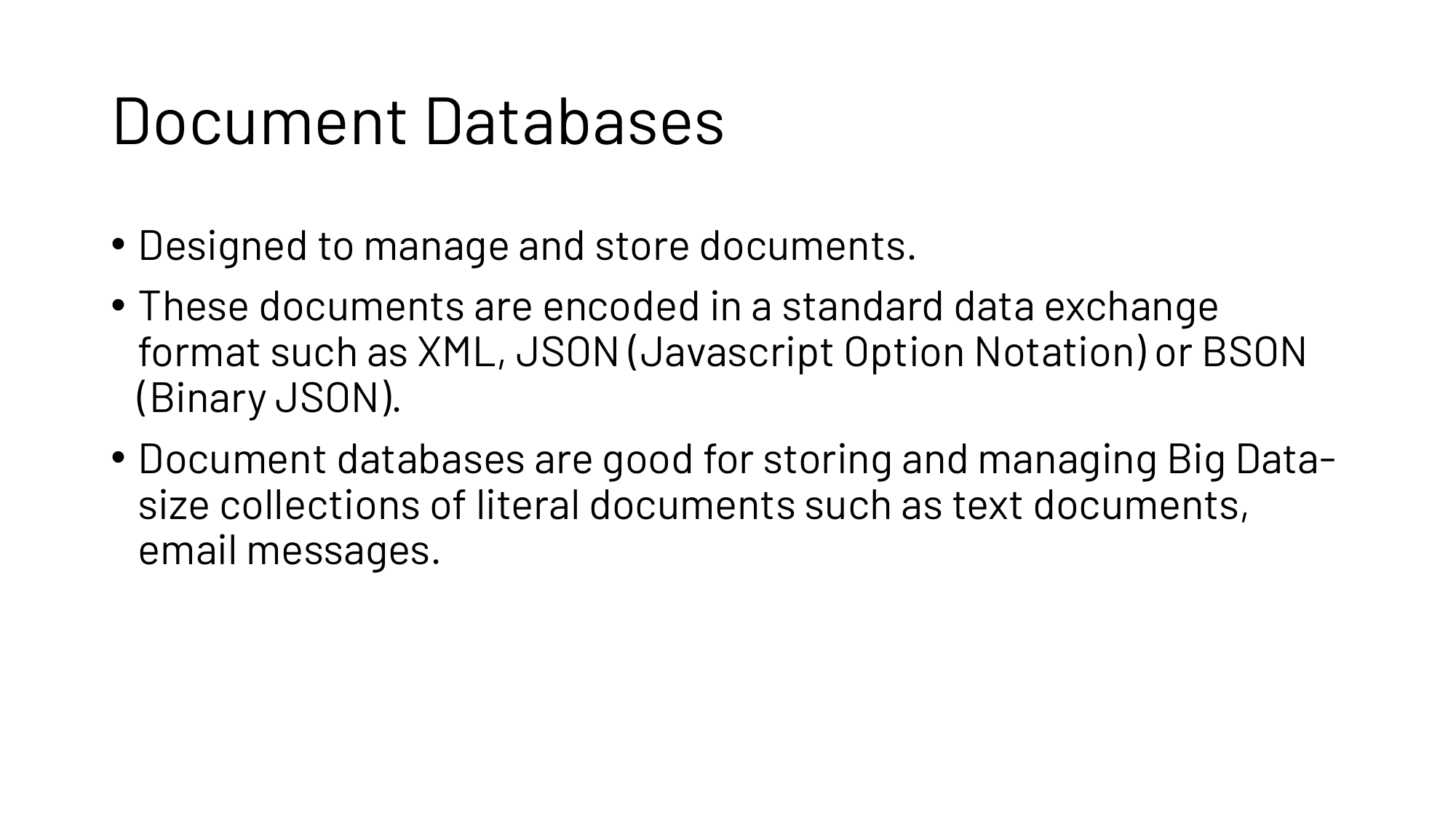

# Document Databases
Designed to manage and store documents.
These documents are encoded in a standard data exchange format such as XML, JSON (Javascript Option Notation) or BSON (Binary JSON).
Document databases are good for storing and managing Big Data-size collections of literal documents such as text documents, email messages.